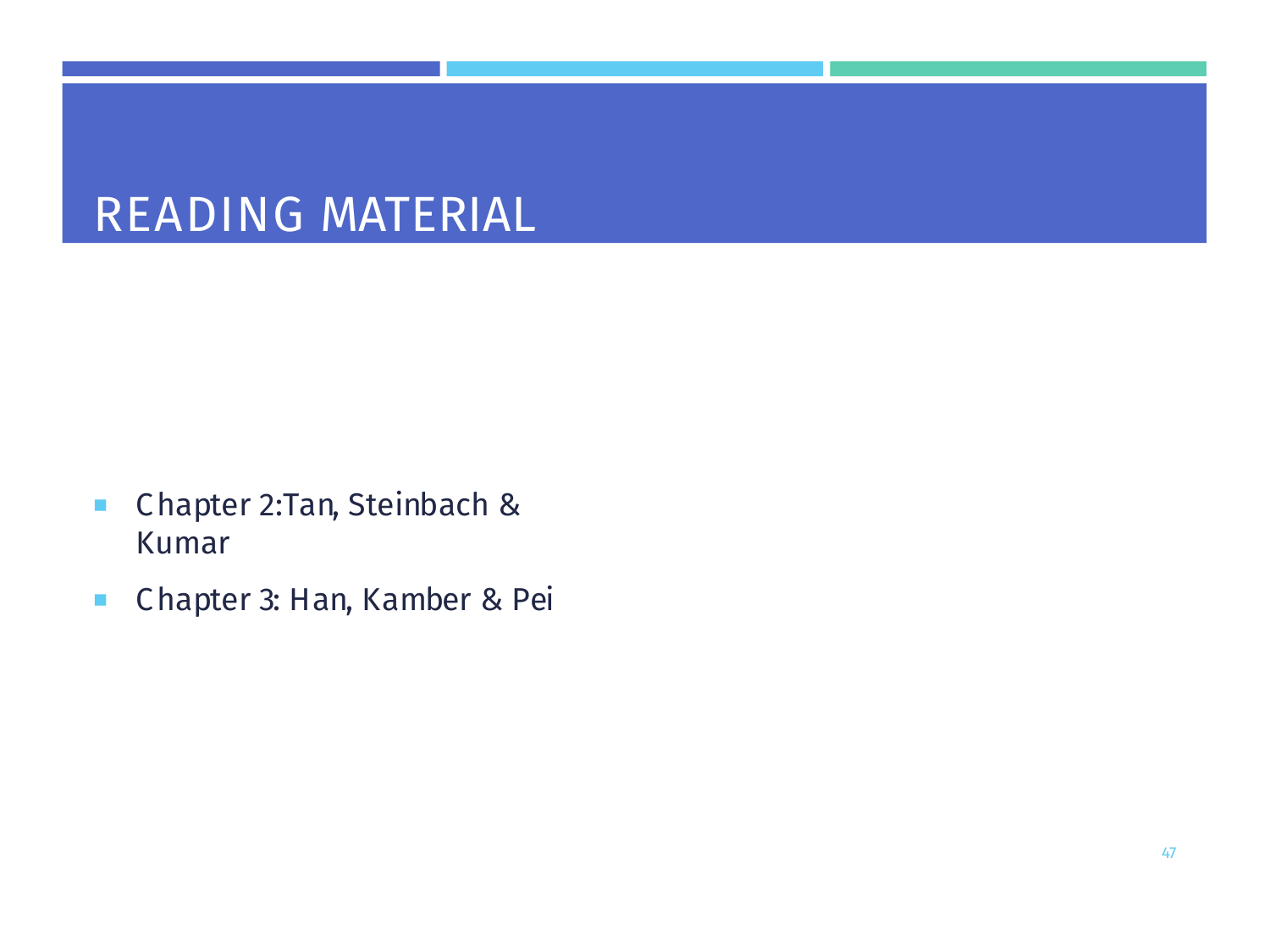

# READING MATERIAL
Chapter 2:Tan, Steinbach & Kumar
Chapter 3: Han, Kamber & Pei
47